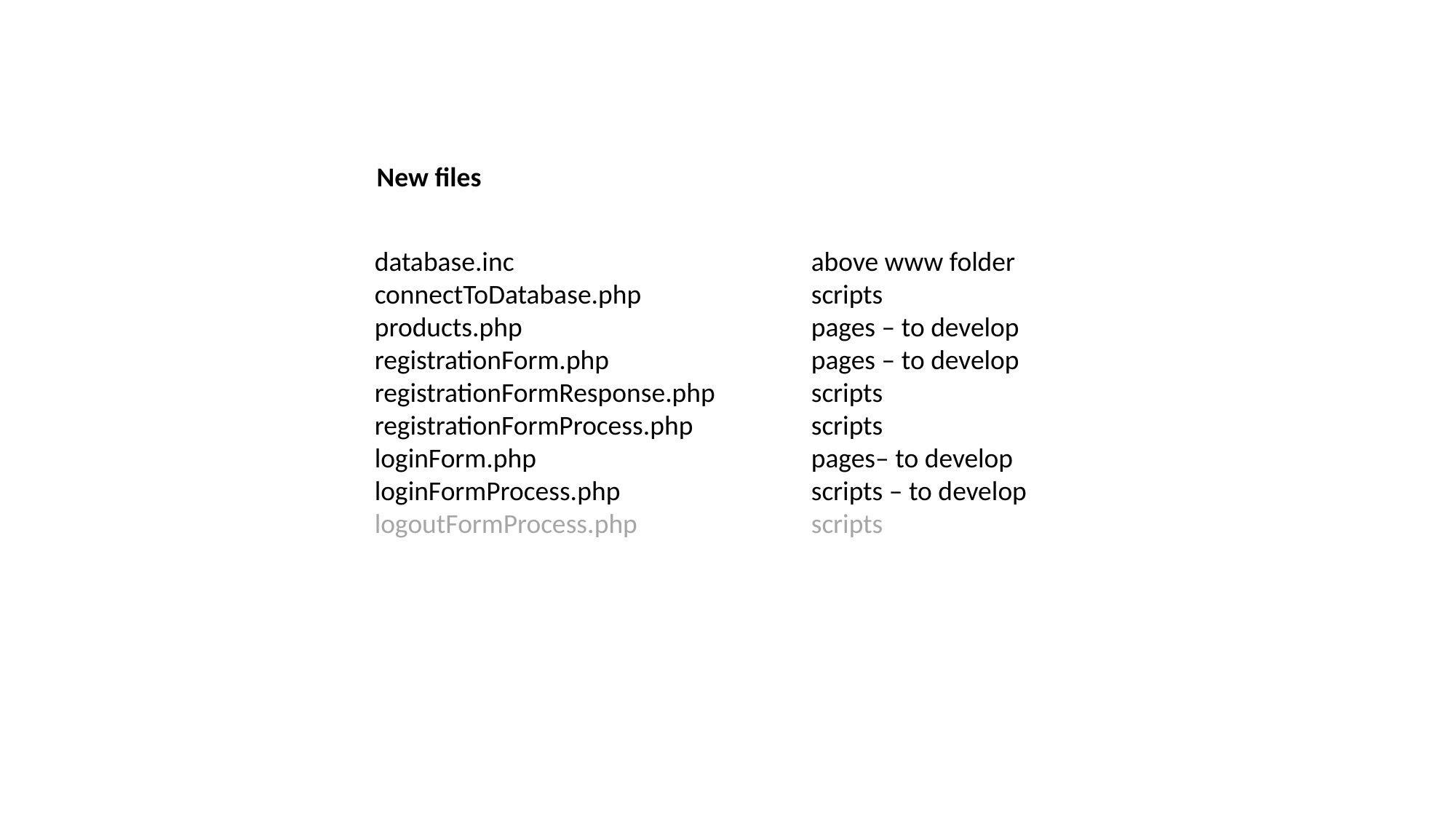

New files
database.inc			above www folder
connectToDatabase.php		scripts
products.php			pages – to develop
registrationForm.php		pages – to develop
registrationFormResponse.php	scripts
registrationFormProcess.php		scripts
loginForm.php			pages– to develop
loginFormProcess.php		scripts – to develop
logoutFormProcess.php		scripts